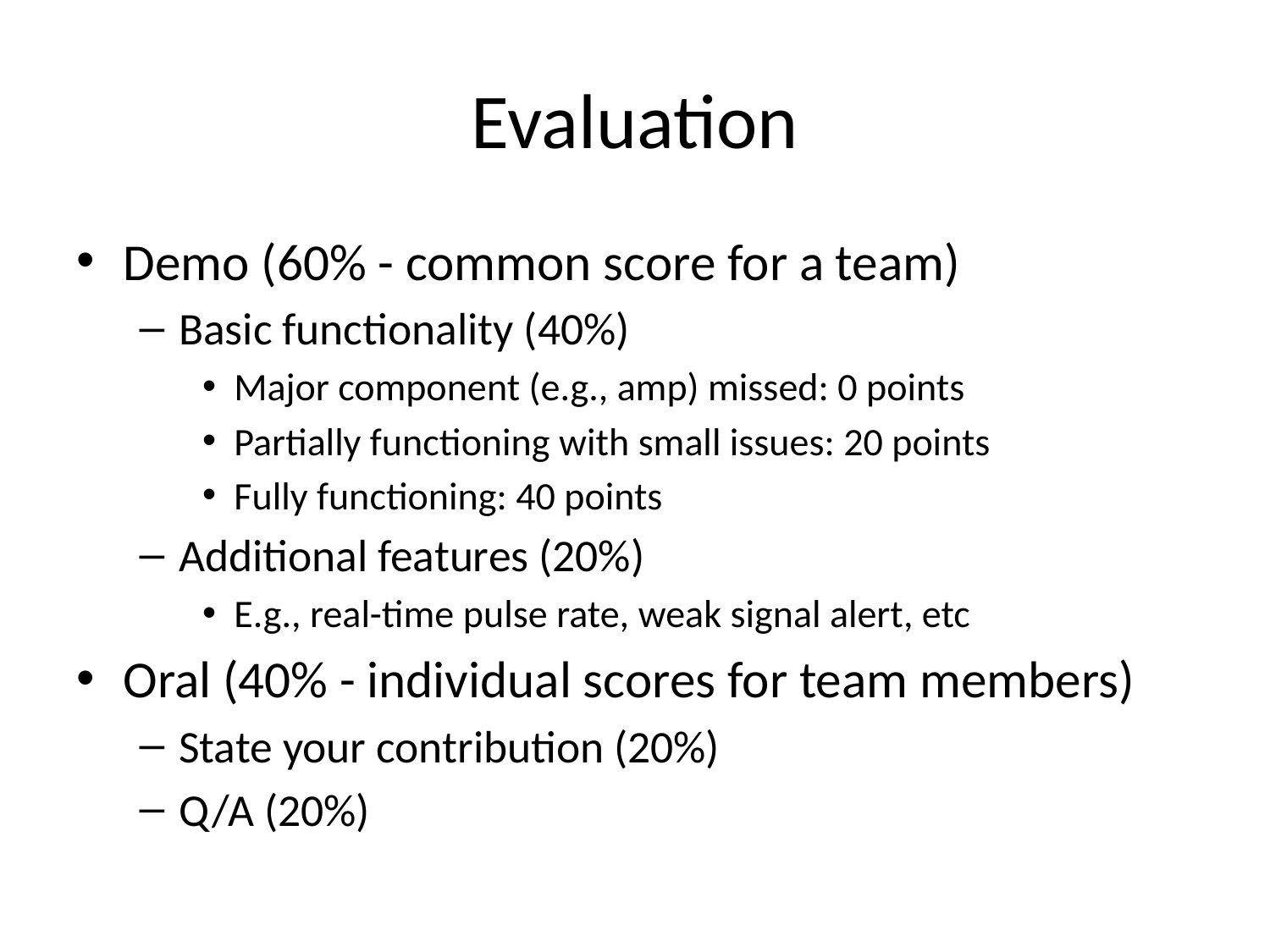

# Evaluation
Demo (60% - common score for a team)
Basic functionality (40%)
Major component (e.g., amp) missed: 0 points
Partially functioning with small issues: 20 points
Fully functioning: 40 points
Additional features (20%)
E.g., real-time pulse rate, weak signal alert, etc
Oral (40% - individual scores for team members)
State your contribution (20%)
Q/A (20%)